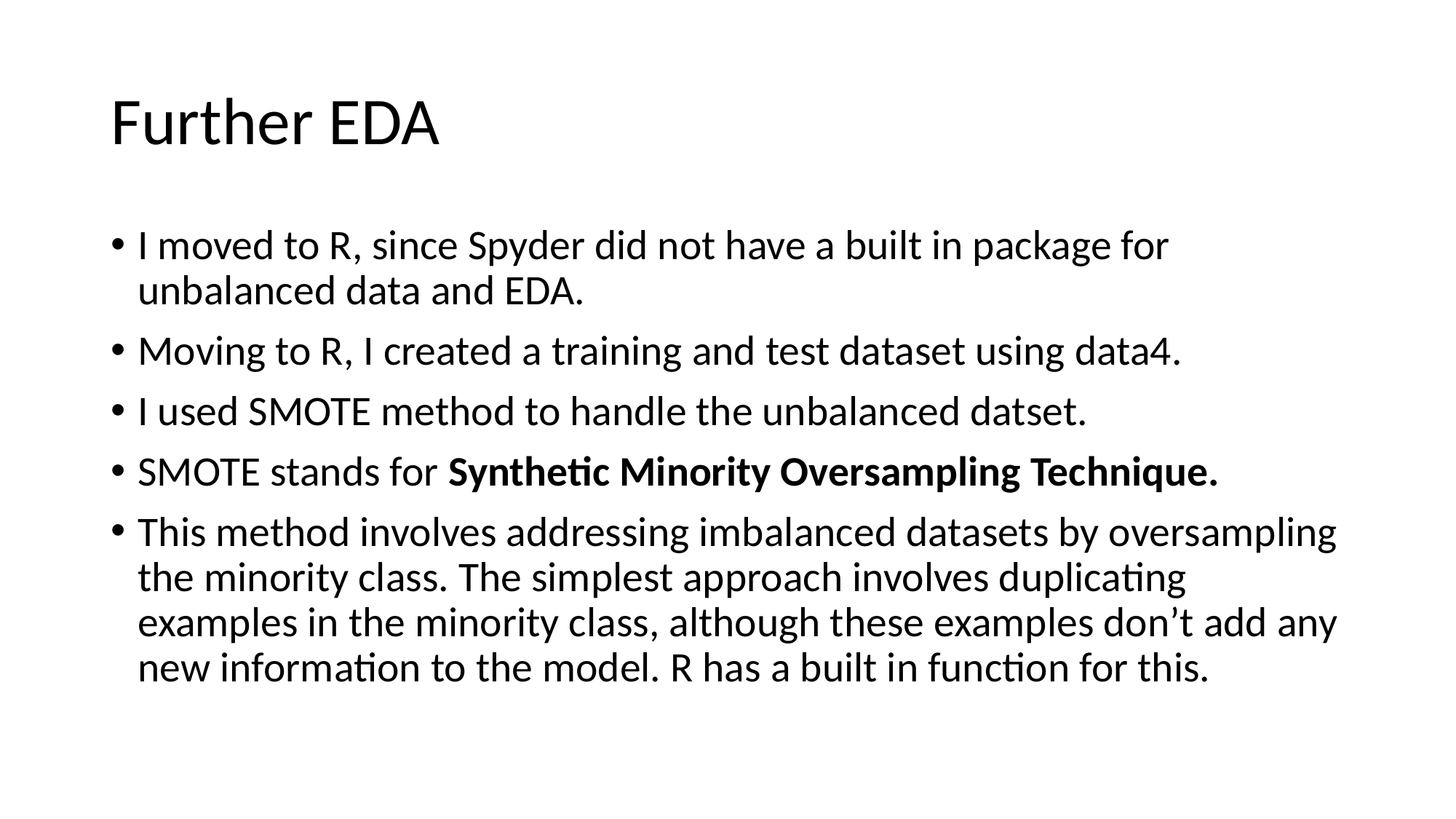

# Further EDA
I moved to R, since Spyder did not have a built in package for unbalanced data and EDA.
Moving to R, I created a training and test dataset using data4.
I used SMOTE method to handle the unbalanced datset.
SMOTE stands for Synthetic Minority Oversampling Technique.
This method involves addressing imbalanced datasets by oversampling the minority class. The simplest approach involves duplicating examples in the minority class, although these examples don’t add any new information to the model. R has a built in function for this.